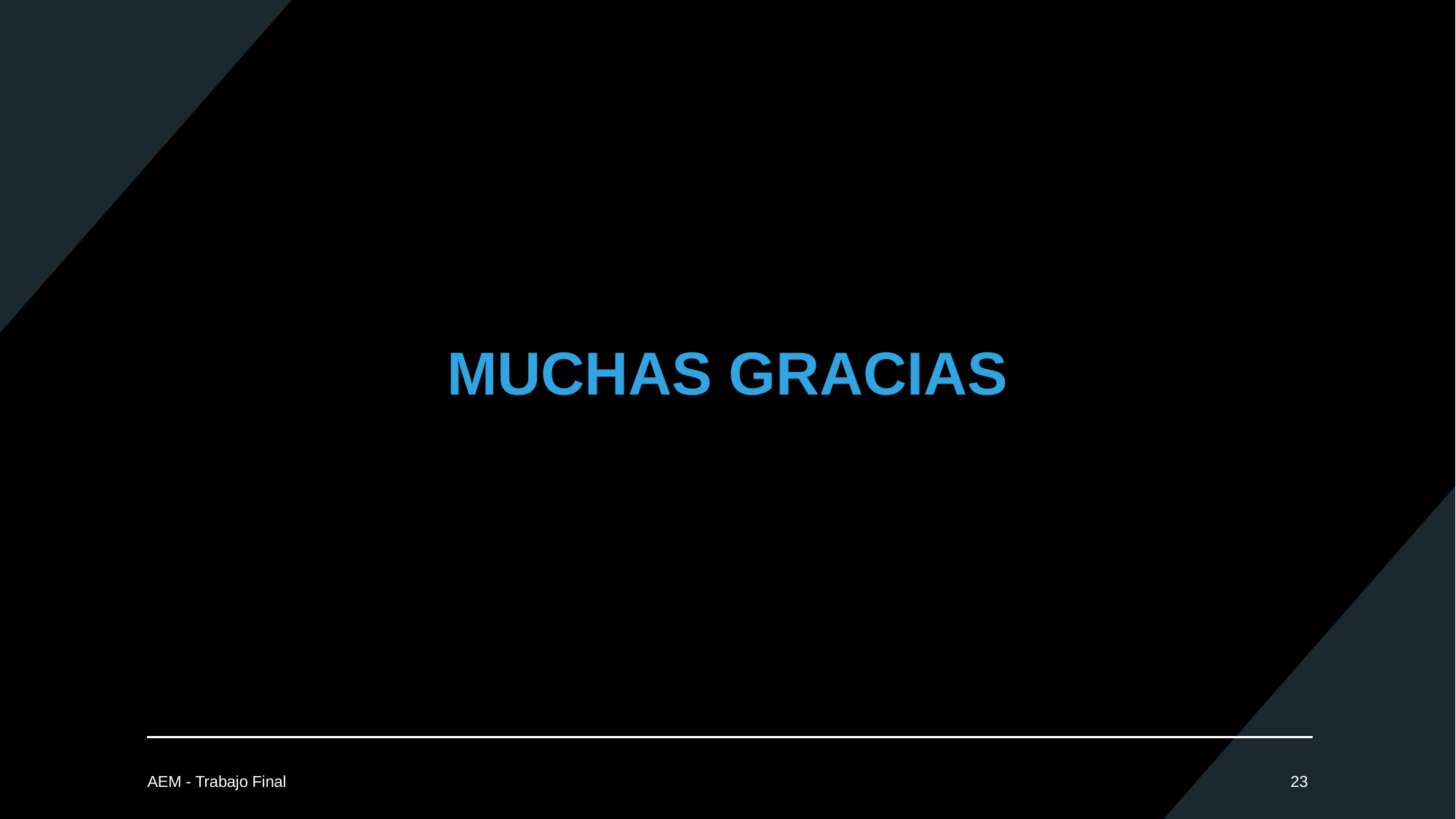

# MUCHAS GRACIAS
AEM - Trabajo Final
23